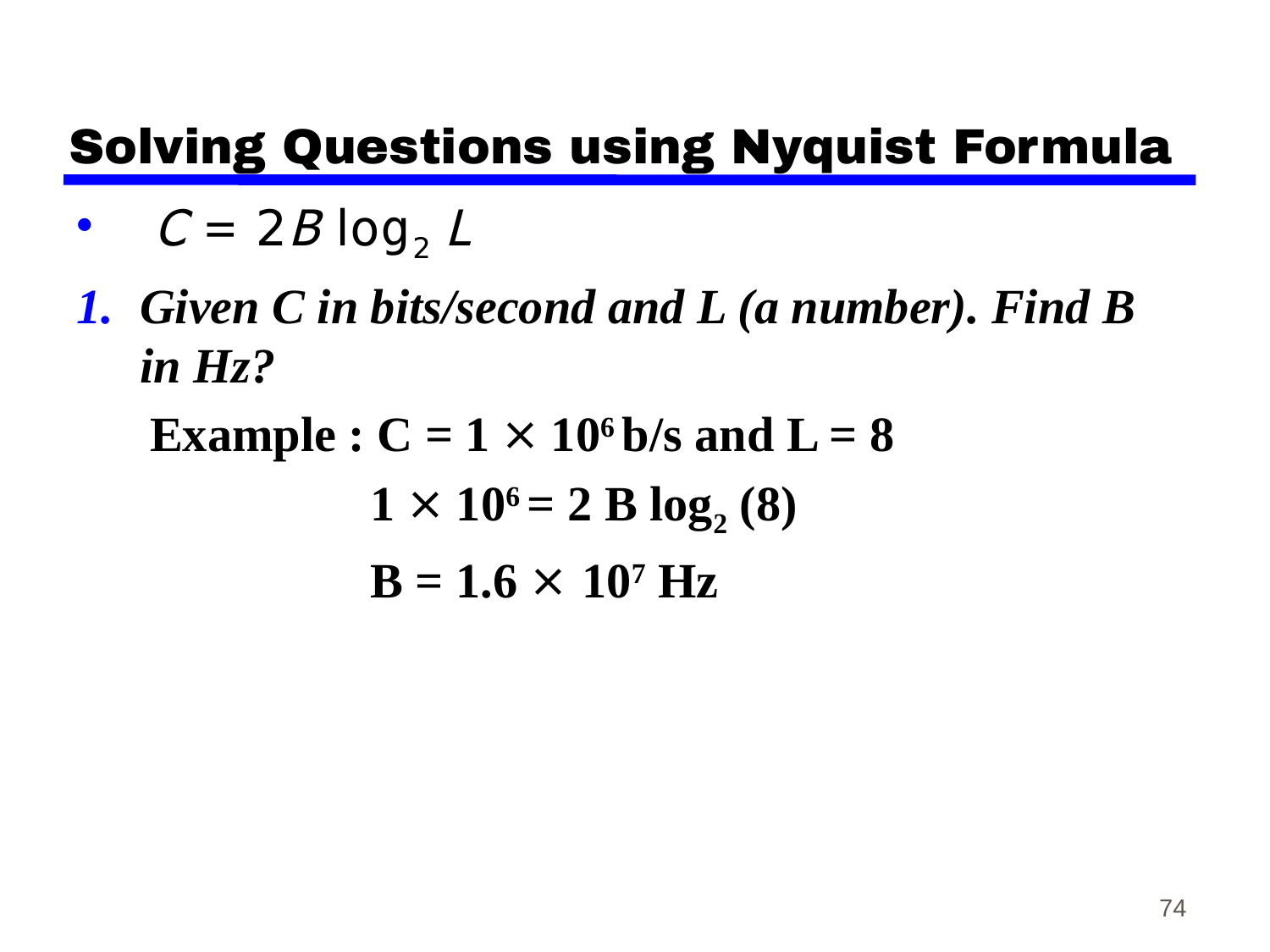

# Solving Questions using Nyquist Formula
 C = 2B log2 L
Given C in bits/second and L (a number). Find B in Hz?
      Example : C = 1 × 106 b/s and L = 8
                        1 × 106 = 2 B log2 (8)
                        B = 1.6 × 107 Hz

74